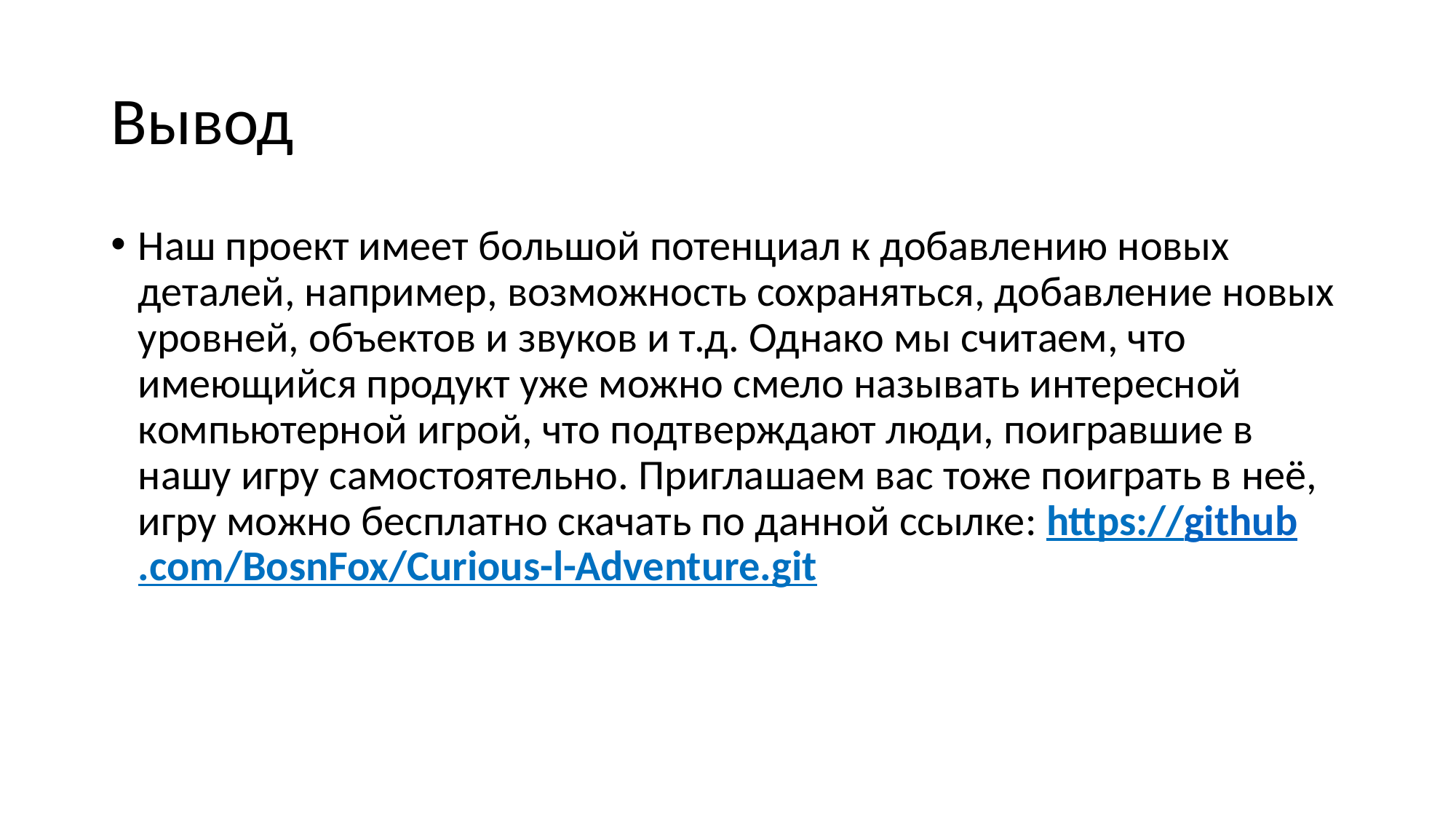

# Вывод
Наш проект имеет большой потенциал к добавлению новых деталей, например, возможность сохраняться, добавление новых уровней, объектов и звуков и т.д. Однако мы считаем, что имеющийся продукт уже можно смело называть интересной компьютерной игрой, что подтверждают люди, поигравшие в нашу игру самостоятельно. Приглашаем вас тоже поиграть в неё, игру можно бесплатно скачать по данной ссылке: https://github.com/BosnFox/Curious-l-Adventure.git